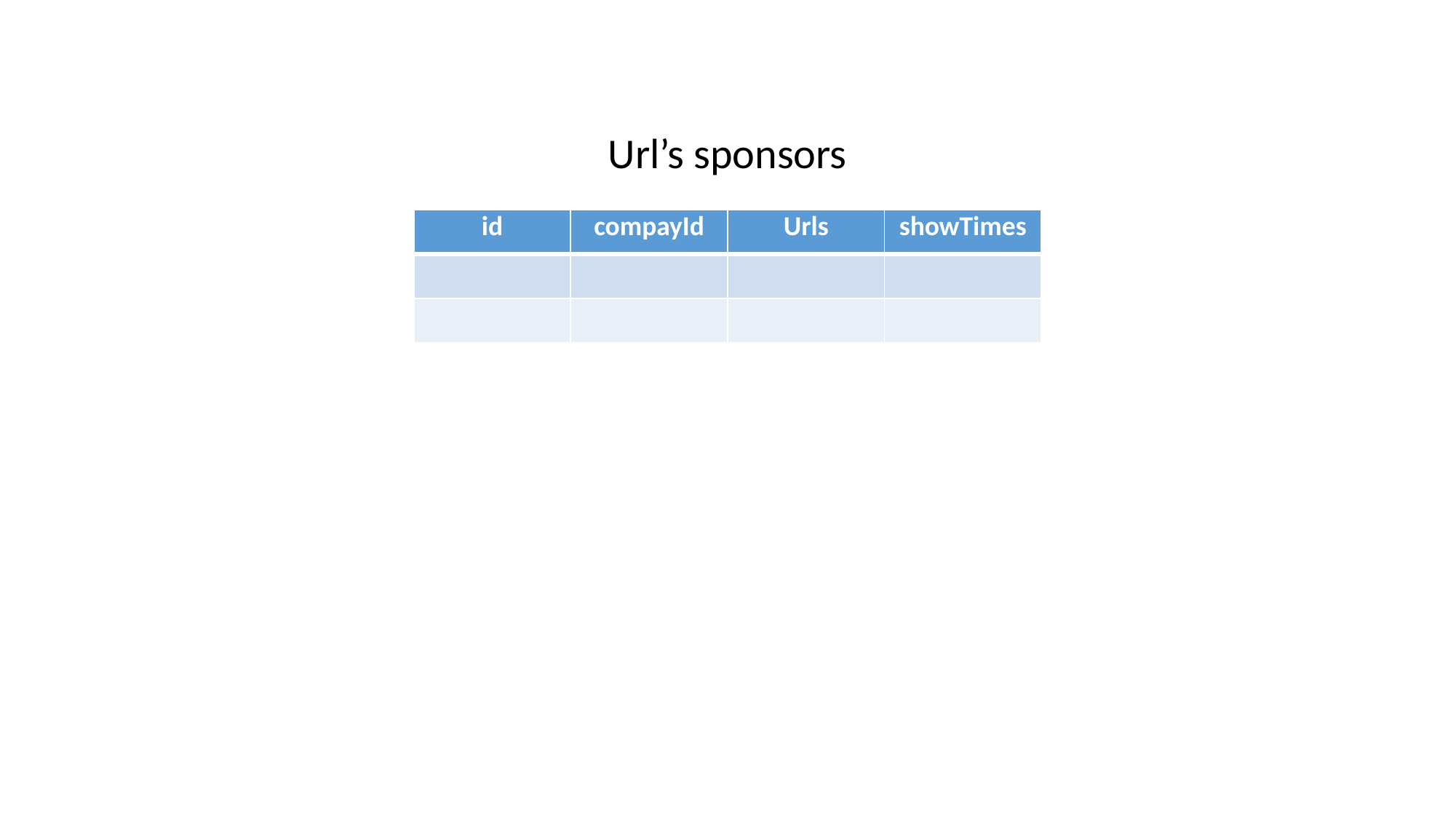

Url’s sponsors
| id | compayId | Urls | showTimes |
| --- | --- | --- | --- |
|  |  |  |  |
|  |  |  |  |